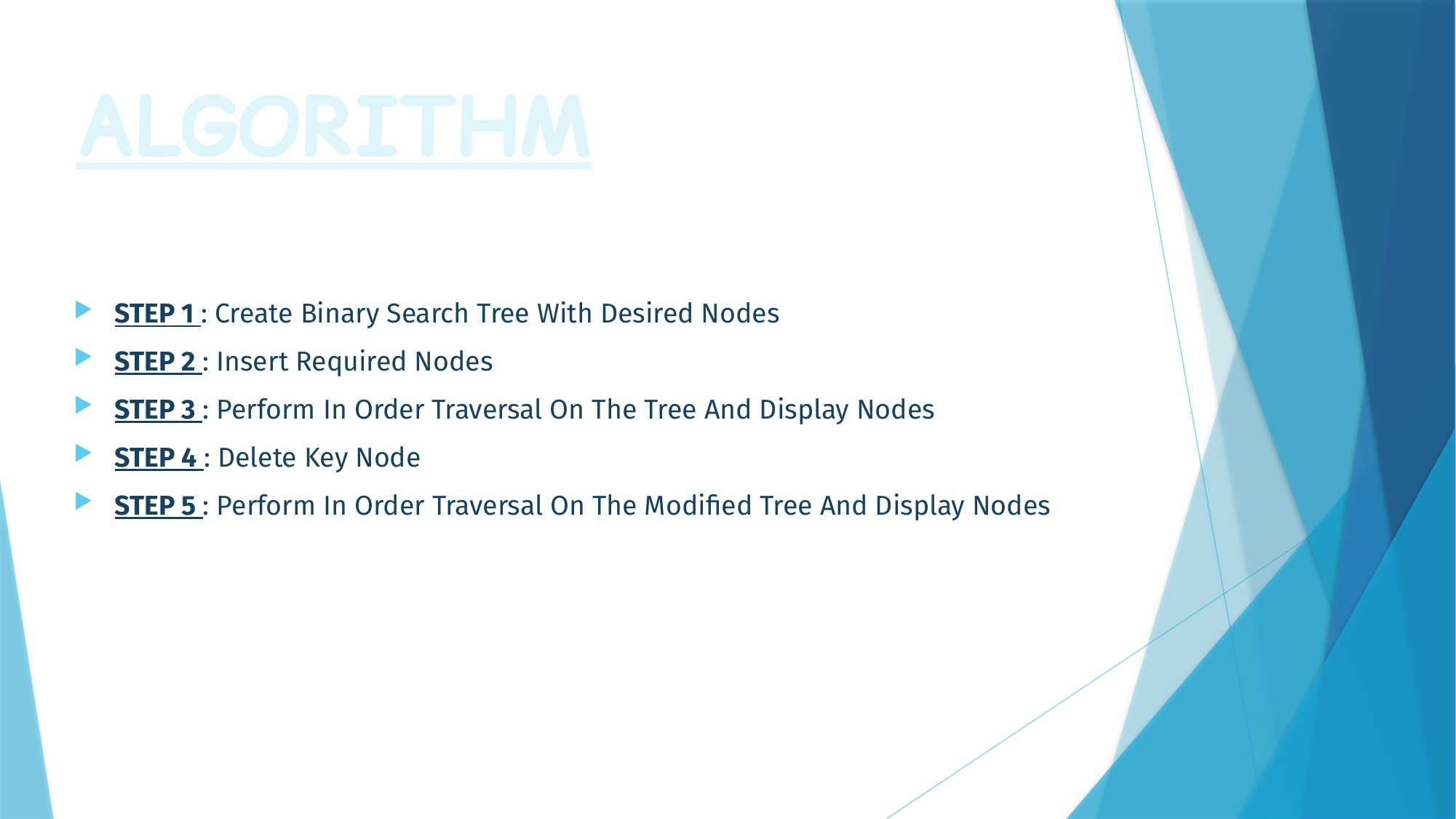

ALGORITHM
STEP 1 : Create Binary Search Tree With Desired Nodes
STEP 2 : Insert Required Nodes
STEP 3 : Perform In Order Traversal On The Tree And Display Nodes
STEP 4 : Delete Key Node
STEP 5 : Perform In Order Traversal On The Modified Tree And Display Nodes